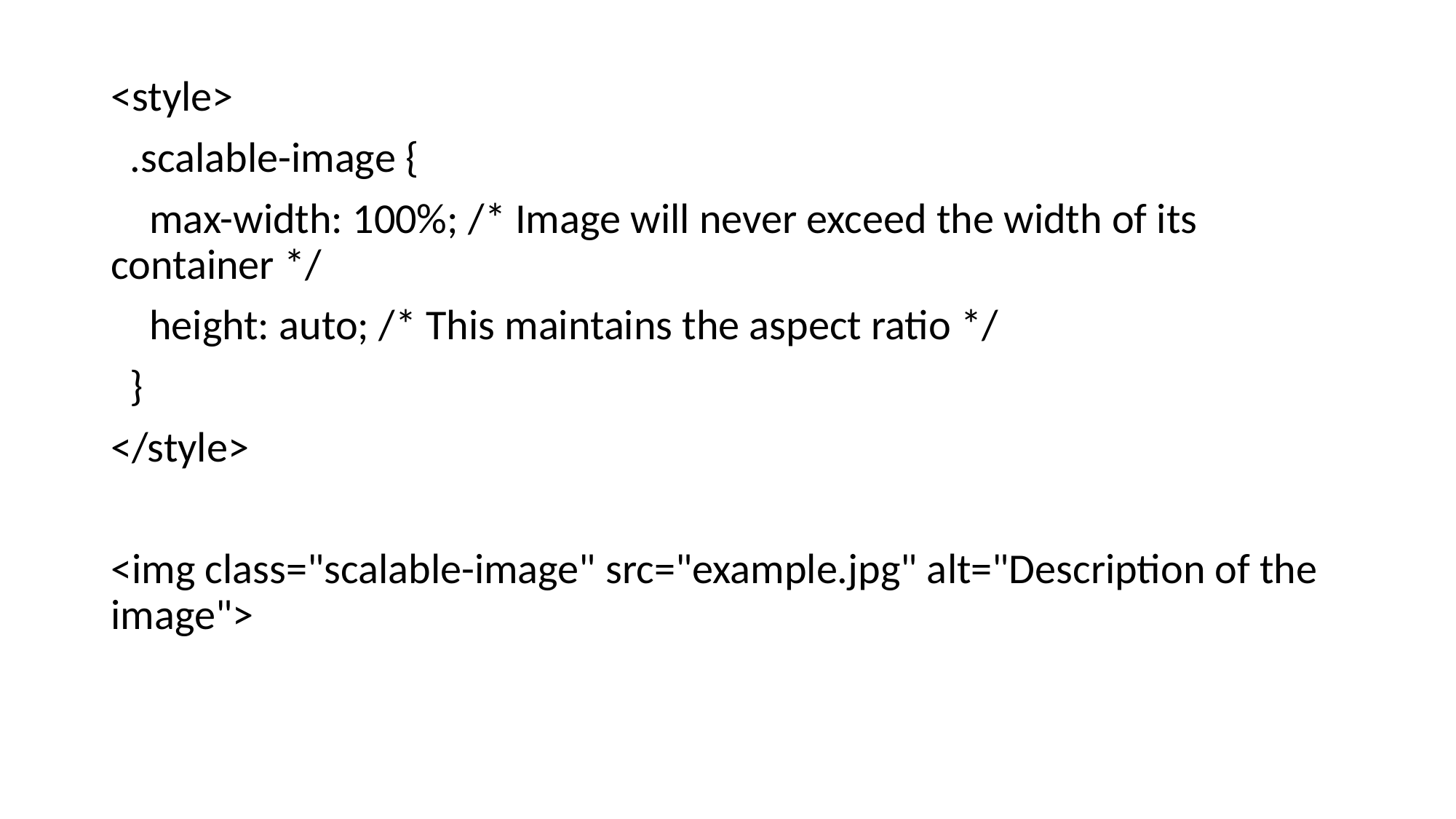

<style>
  .scalable-image {
    max-width: 100%; /* Image will never exceed the width of its container */
    height: auto; /* This maintains the aspect ratio */
  }
</style>

<img class="scalable-image" src="example.jpg" alt="Description of the image">